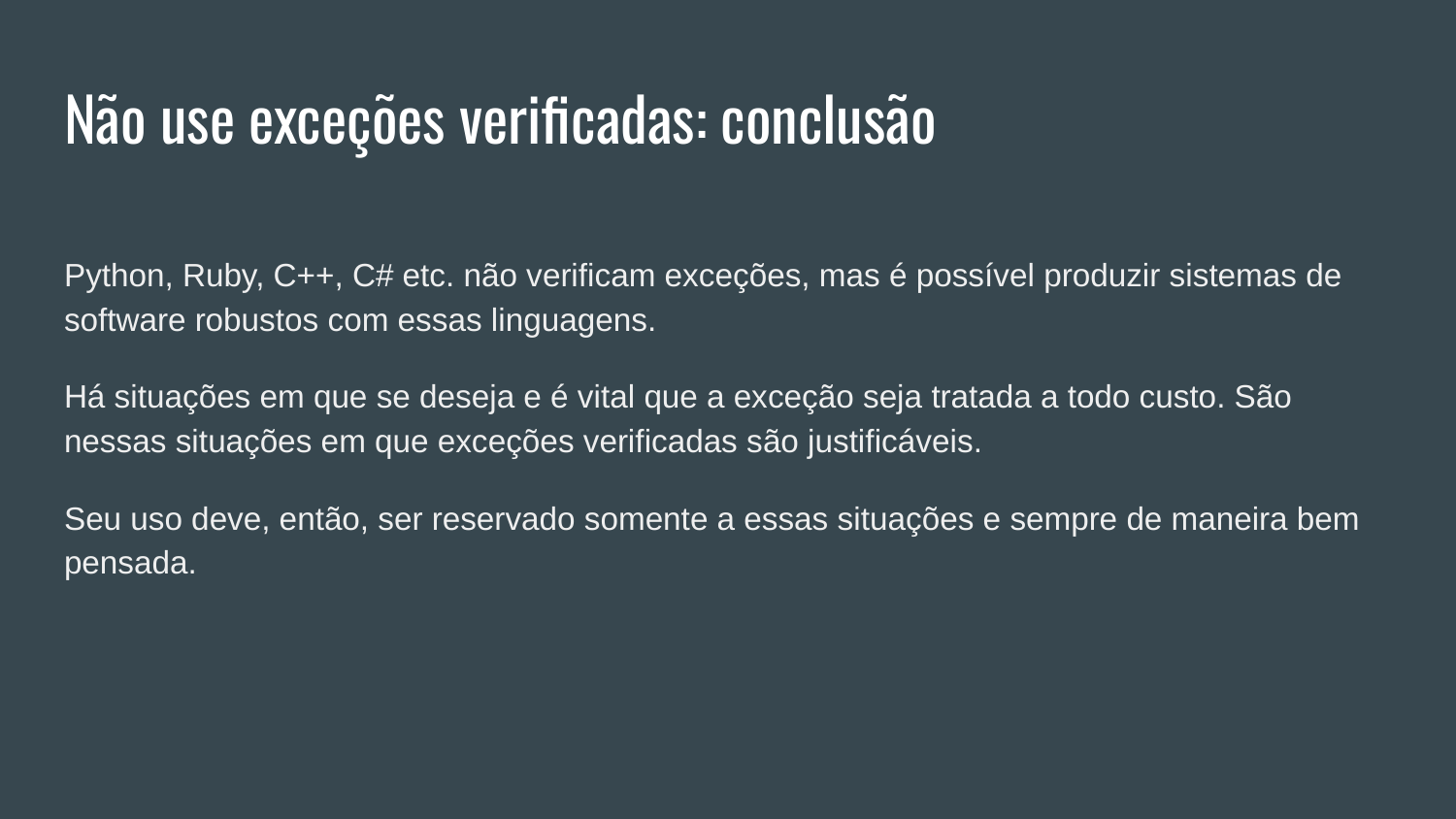

# Não use exceções verificadas: conclusão
Python, Ruby, C++, C# etc. não verificam exceções, mas é possível produzir sistemas de software robustos com essas linguagens.
Há situações em que se deseja e é vital que a exceção seja tratada a todo custo. São nessas situações em que exceções verificadas são justificáveis.
Seu uso deve, então, ser reservado somente a essas situações e sempre de maneira bem pensada.